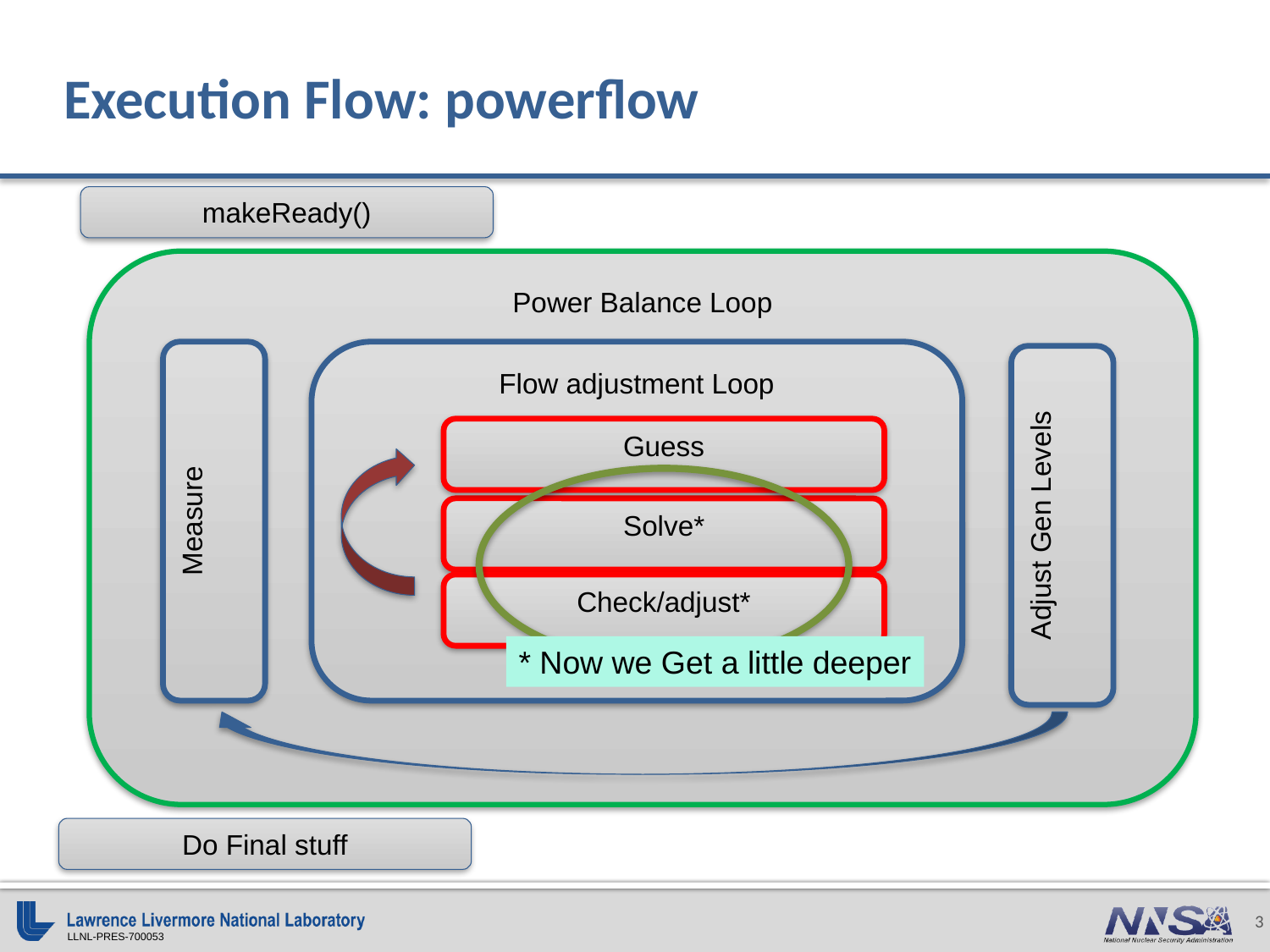

# Execution Flow: powerflow
makeReady()
Power Balance Loop
Measure
Flow adjustment Loop
Adjust Gen Levels
Guess

Solve*
Check/adjust*
* Now we Get a little deeper

Do Final stuff